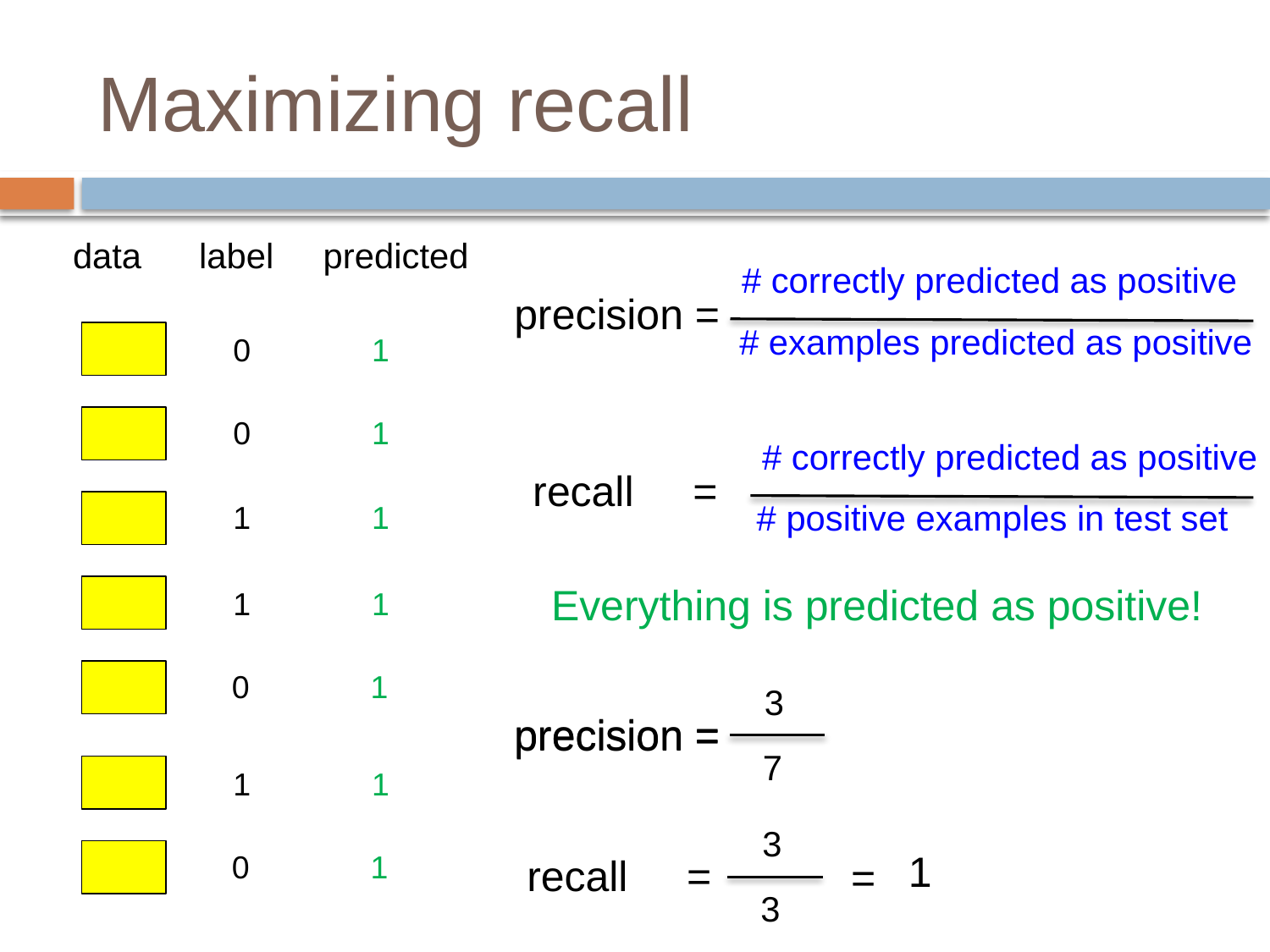

# Maximizing recall
data
label
predicted
# correctly predicted as positive
precision =
# examples predicted as positive

0
1

0
1
# correctly predicted as positive
recall     =
# positive examples in test set

1
1
Everything is predicted as positive!

1
1

0
1
3
precision =
precision =
7

1
1
3
1

0
1
recall     =
=
3